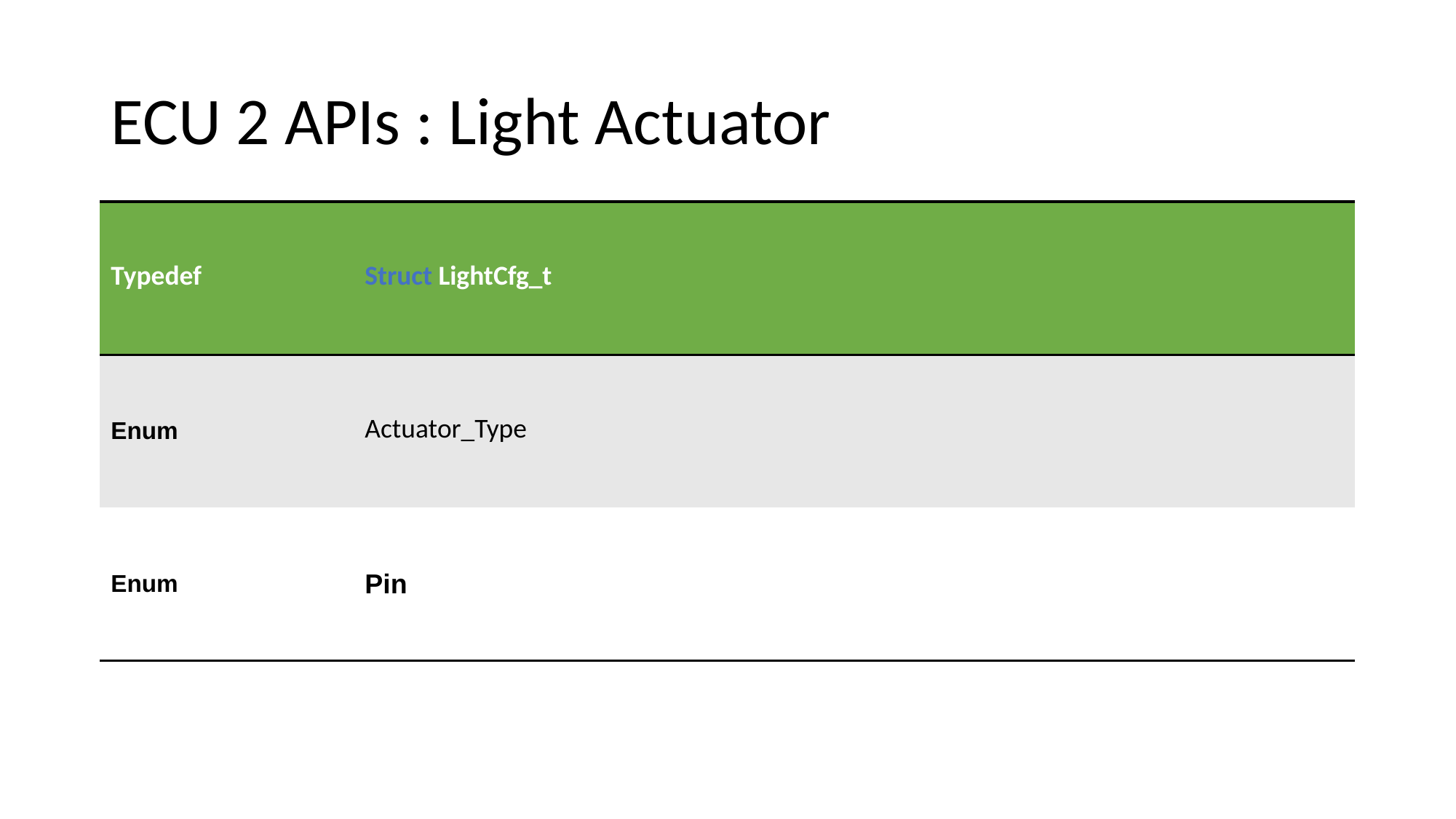

# ECU 2 APIs : Light Actuator
| Typedef | Struct LightCfg\_t |
| --- | --- |
| Enum | Actuator\_Type |
| Enum | Pin |